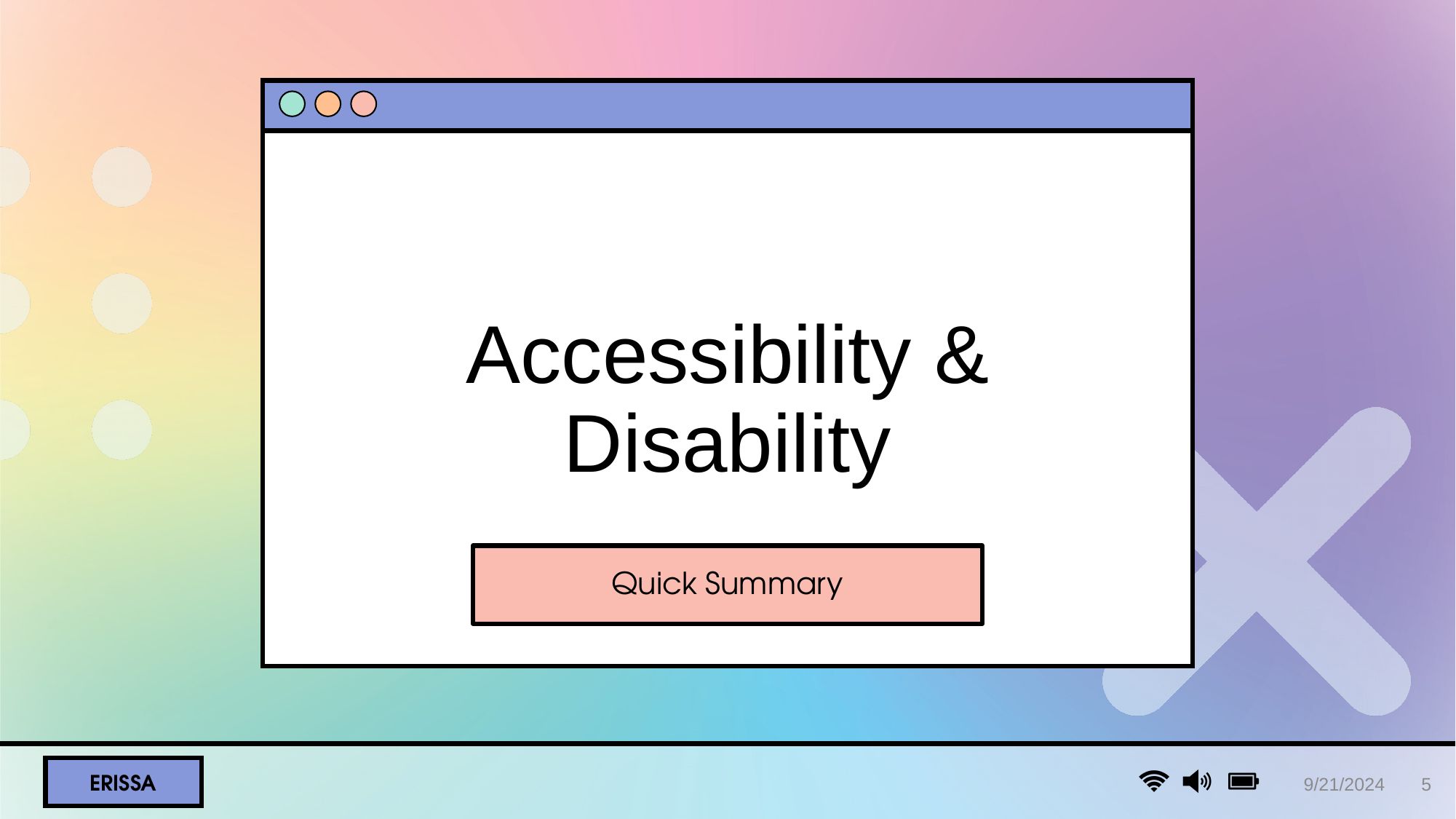

# Accessibility & Disability
Quick Summary
9/21/2024
5
Erissa